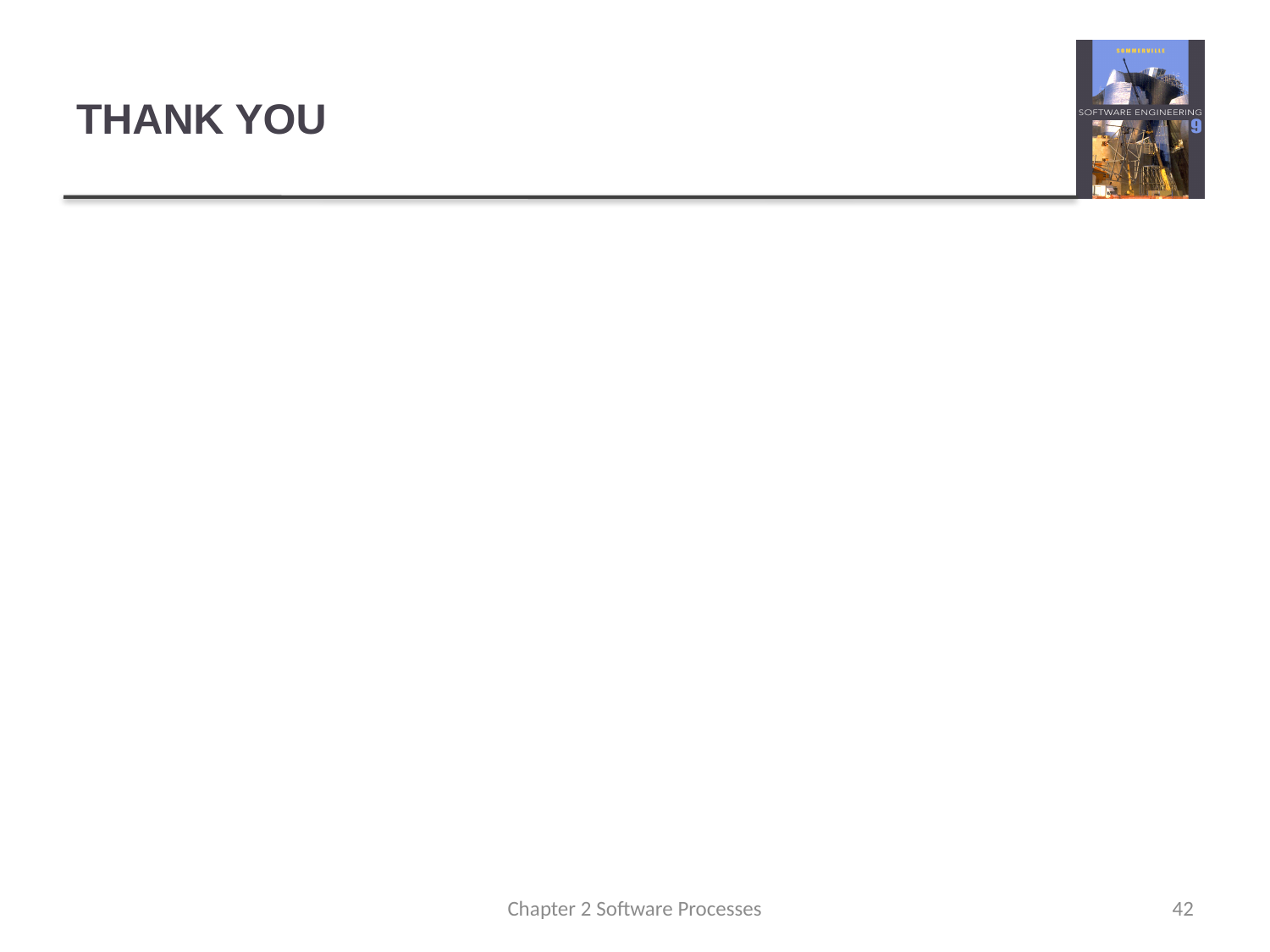

# THANK YOU
Chapter 2 Software Processes
42